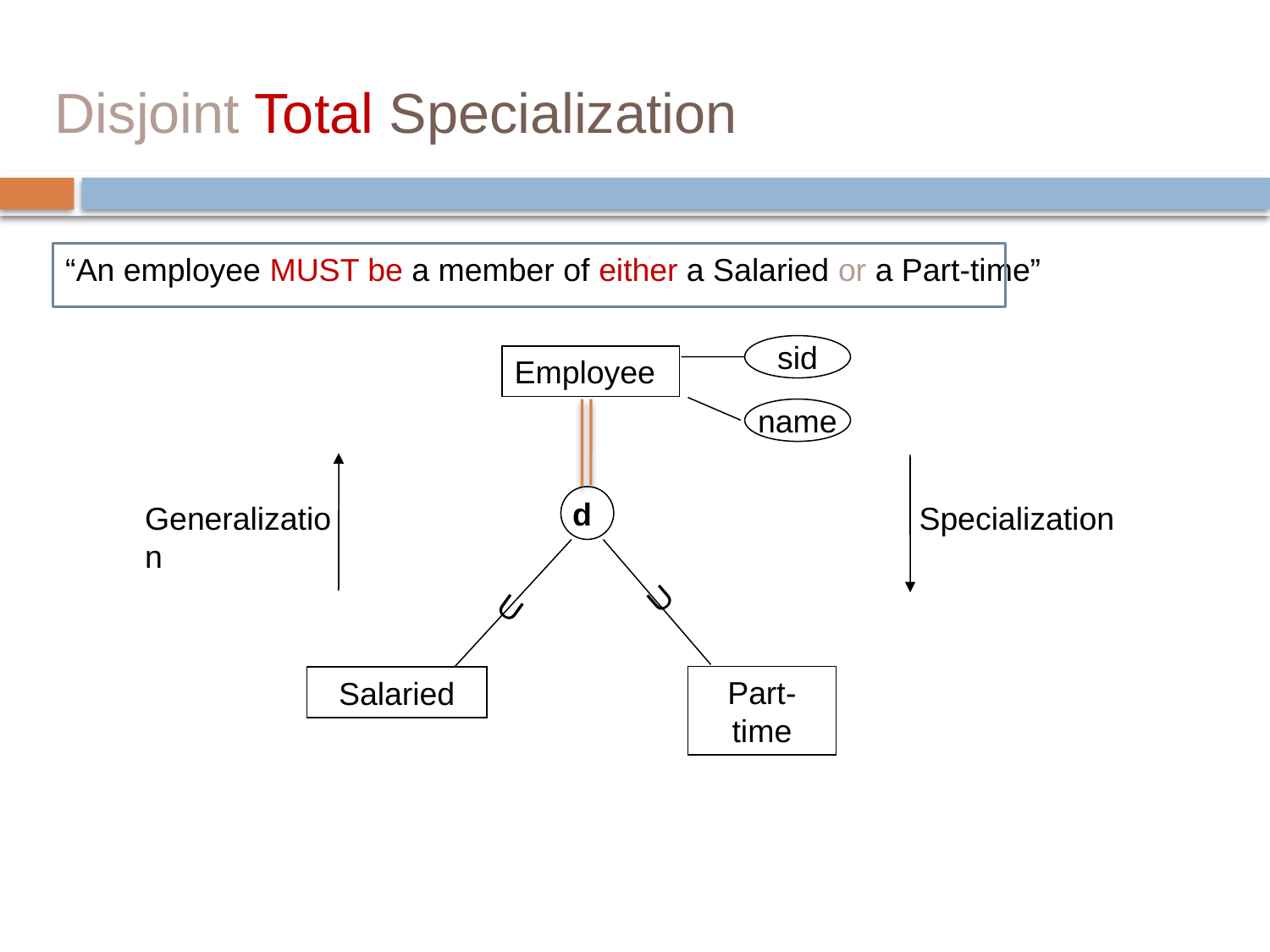

# Disjoint Total Specialization
“An employee MUST be a member of either a Salaried or a Part-time”

sid
Employee

name

d
Specialization
Generalization

U
U
Part-time
Salaried